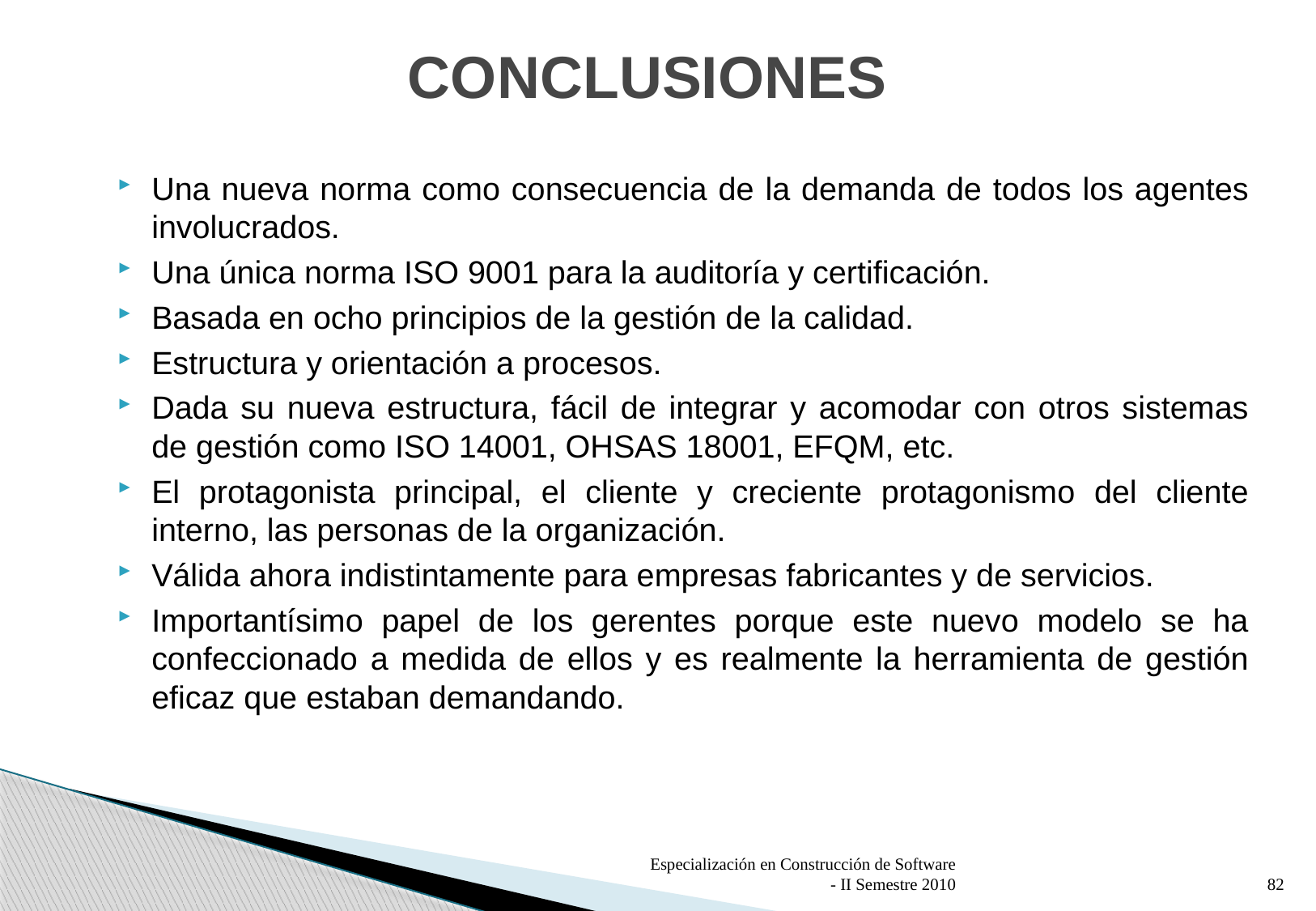

# CONCLUSIONES
Una nueva norma como consecuencia de la demanda de todos los agentes involucrados.
Una única norma ISO 9001 para la auditoría y certificación.
Basada en ocho principios de la gestión de la calidad.
Estructura y orientación a procesos.
Dada su nueva estructura, fácil de integrar y acomodar con otros sistemas de gestión como ISO 14001, OHSAS 18001, EFQM, etc.
El protagonista principal, el cliente y creciente protagonismo del cliente interno, las personas de la organización.
Válida ahora indistintamente para empresas fabricantes y de servicios.
Importantísimo papel de los gerentes porque este nuevo modelo se ha confeccionado a medida de ellos y es realmente la herramienta de gestión eficaz que estaban demandando.

Especialización en Construcción de Software - II Semestre 2010
82